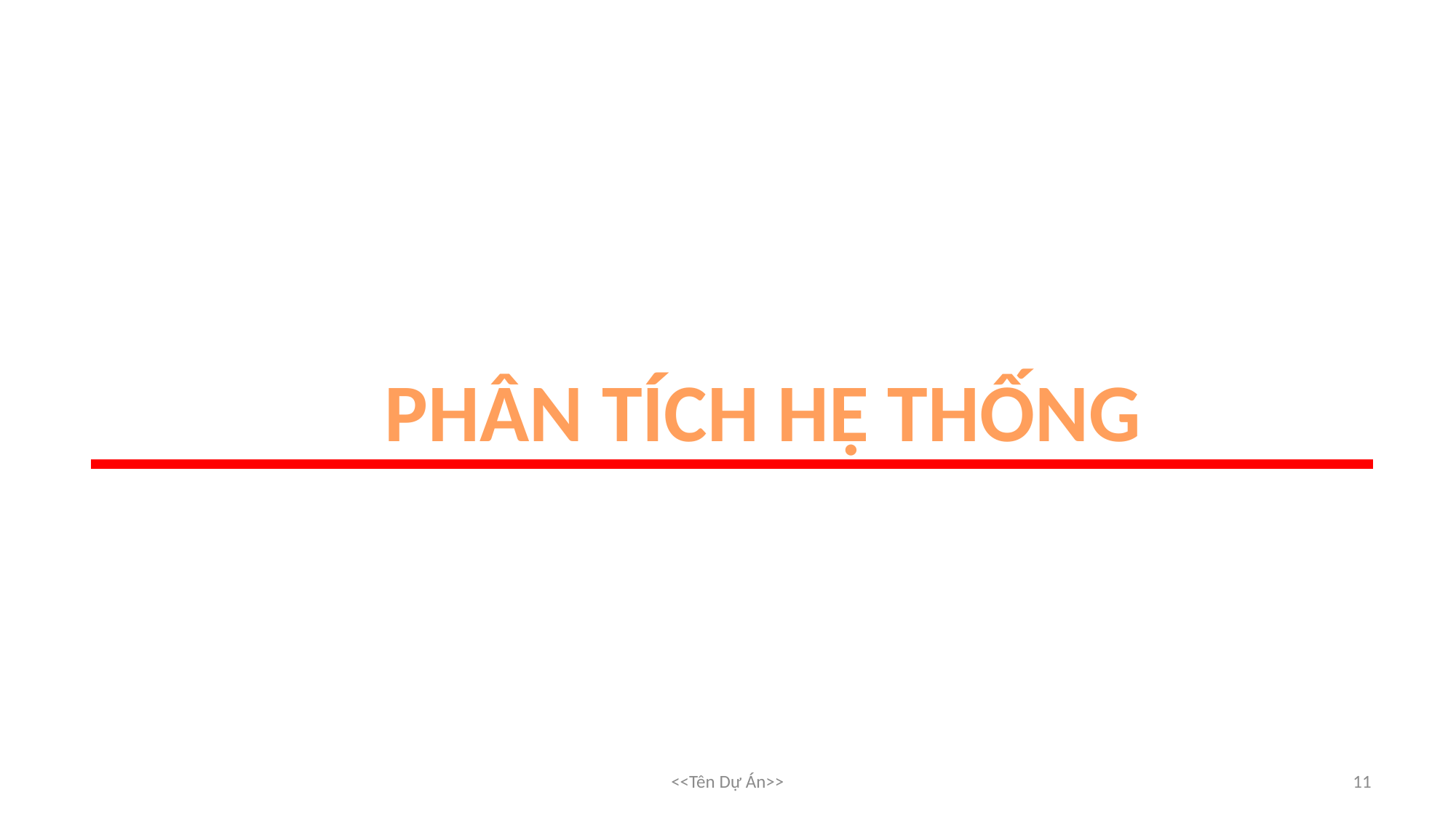

Phân tích hệ thống
<<Tên Dự Án>>
11